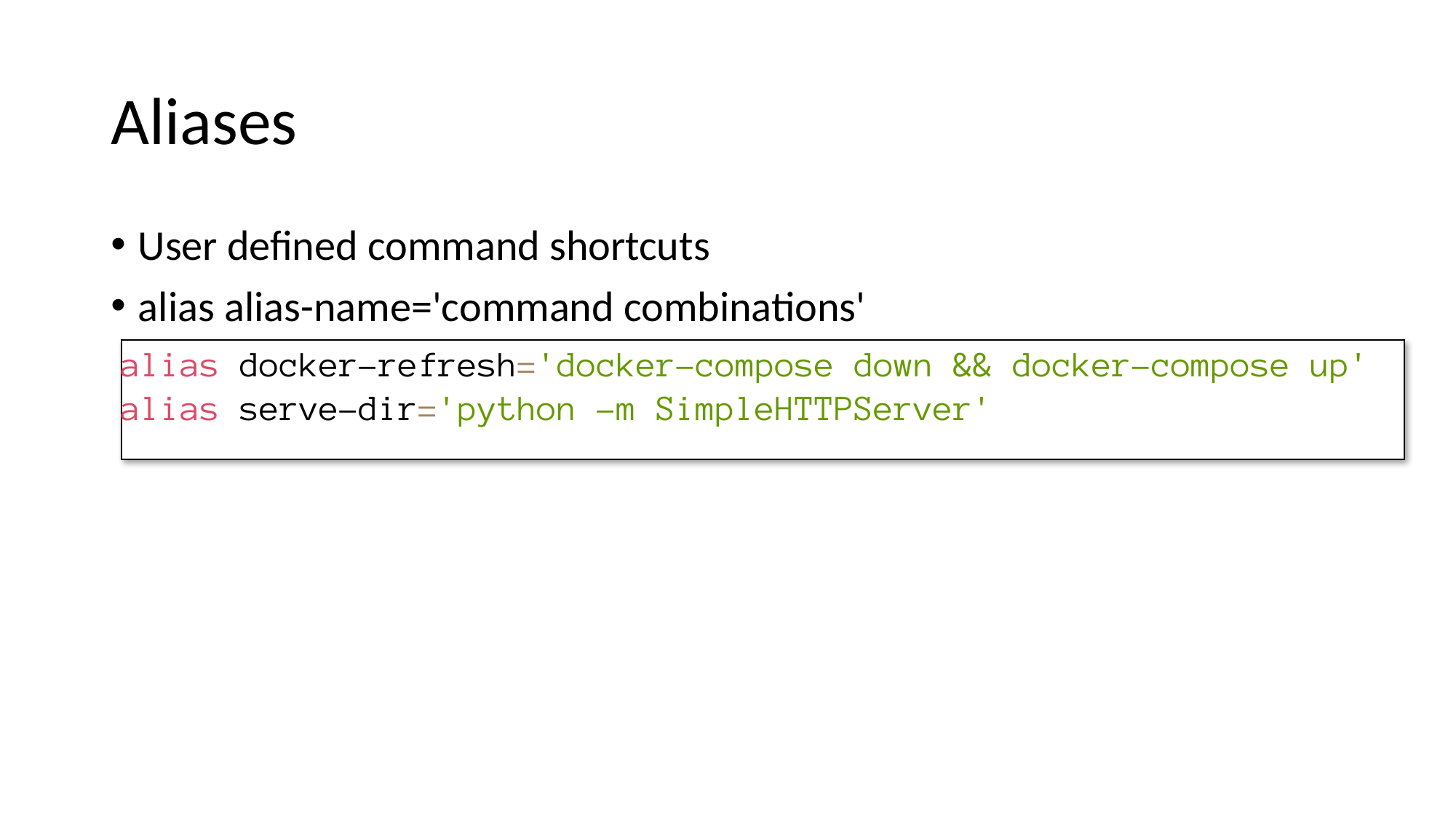

# Aliases
User defined command shortcuts
alias alias-name='command combinations'

alias docker-refresh='docker-compose down && docker-compose up'
alias serve-dir='python -m SimpleHTTPServer'